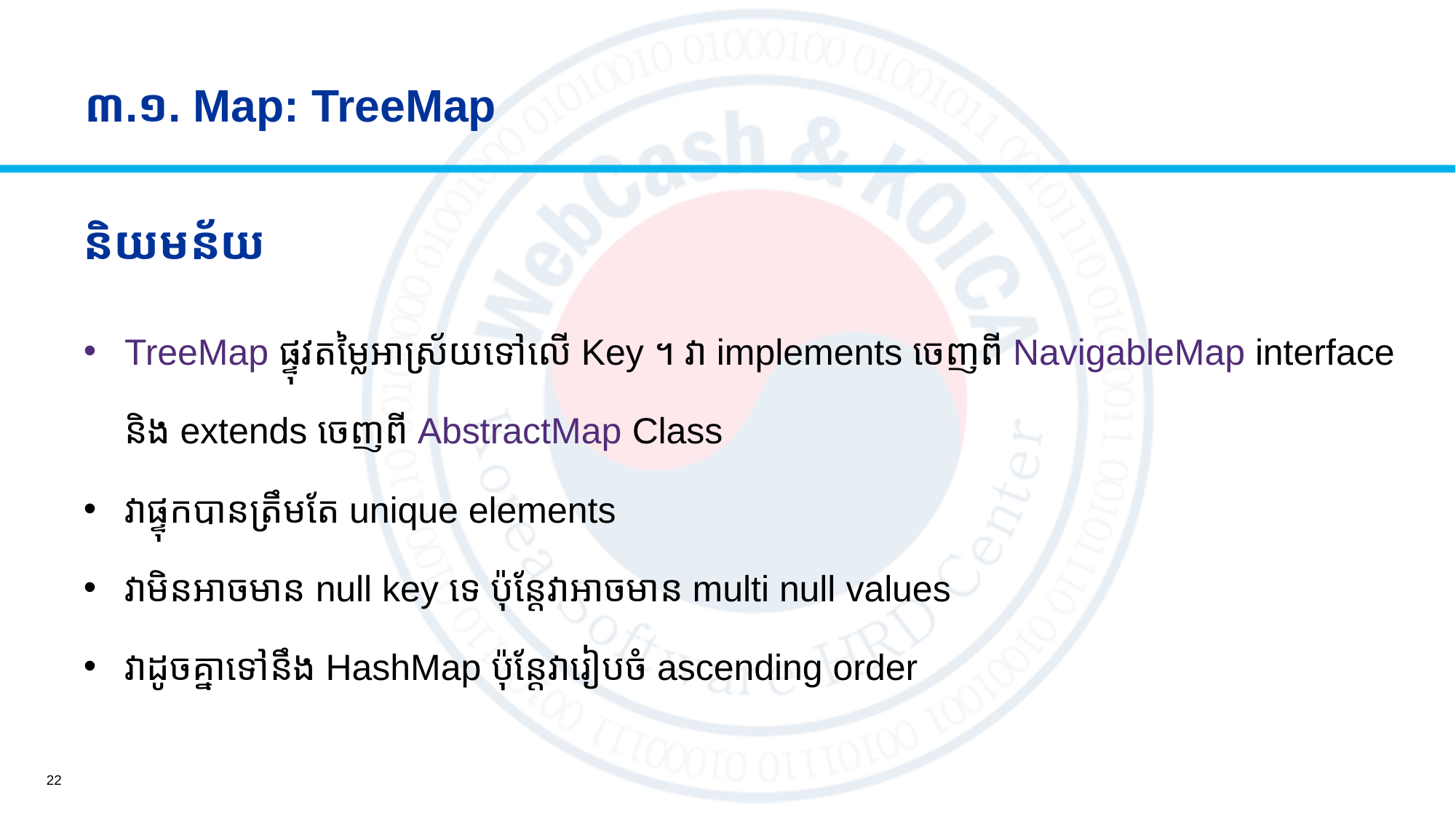

# ៣.១. Map: TreeMap
និយមន័យ
TreeMap ផ្ទុវ​តម្លៃអាស្រ័យទៅលើ Key​ ។ វា implements ចេញពី NavigableMap interface និង extends ចេញពី AbstractMap Class
វាផ្ទុកបានត្រឹមតែ unique elements
វាមិនអាចមាន null key ទេ ប៉ុន្តែវាអាចមាន multi null values
វាដូចគ្នាទៅនឹង HashMap ប៉ុន្តែវារៀបចំ ascending order
22